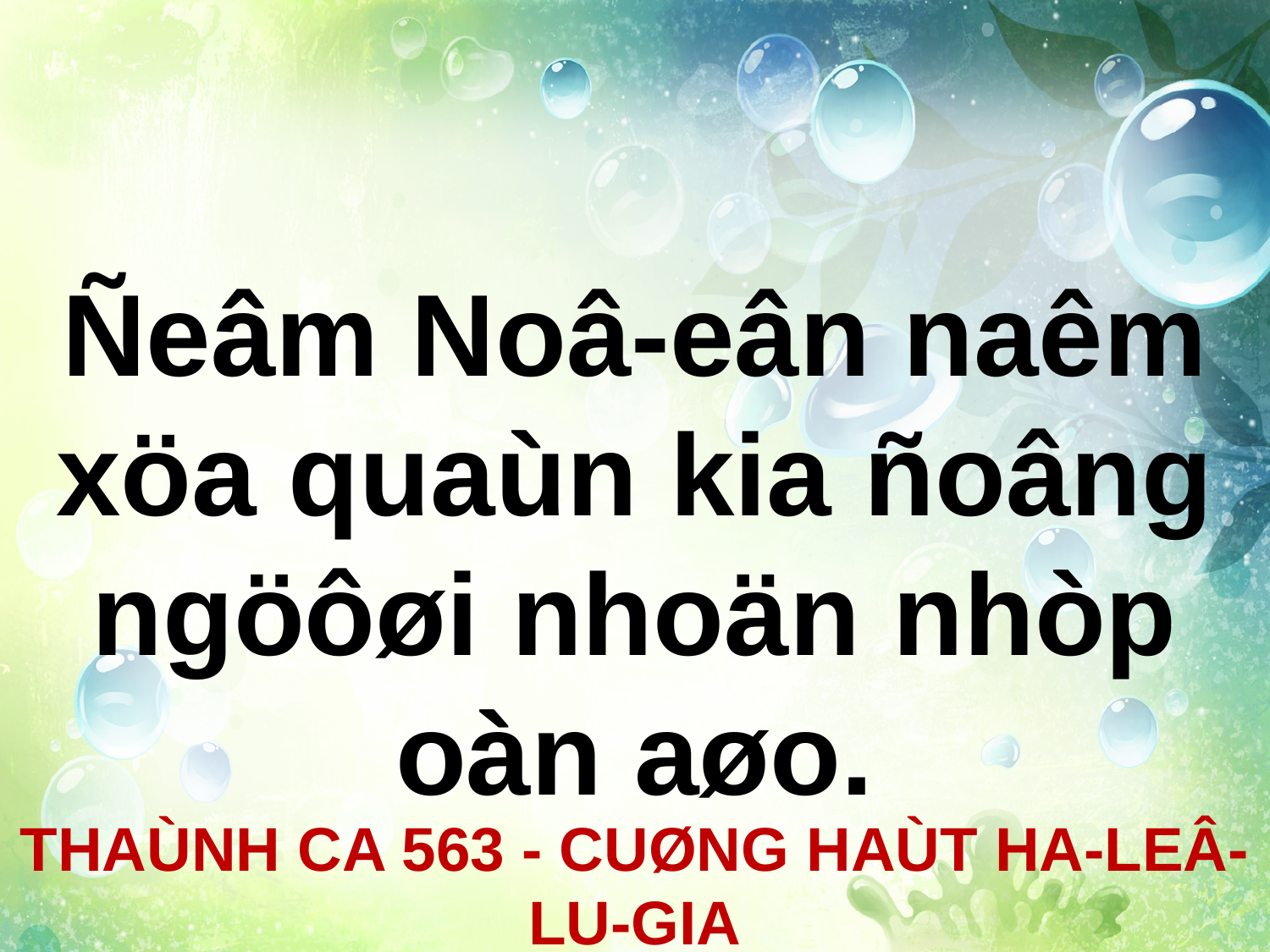

Ñeâm Noâ-eân naêm xöa quaùn kia ñoâng ngöôøi nhoän nhòp oàn aøo.
THAÙNH CA 563 - CUØNG HAÙT HA-LEÂ-LU-GIA